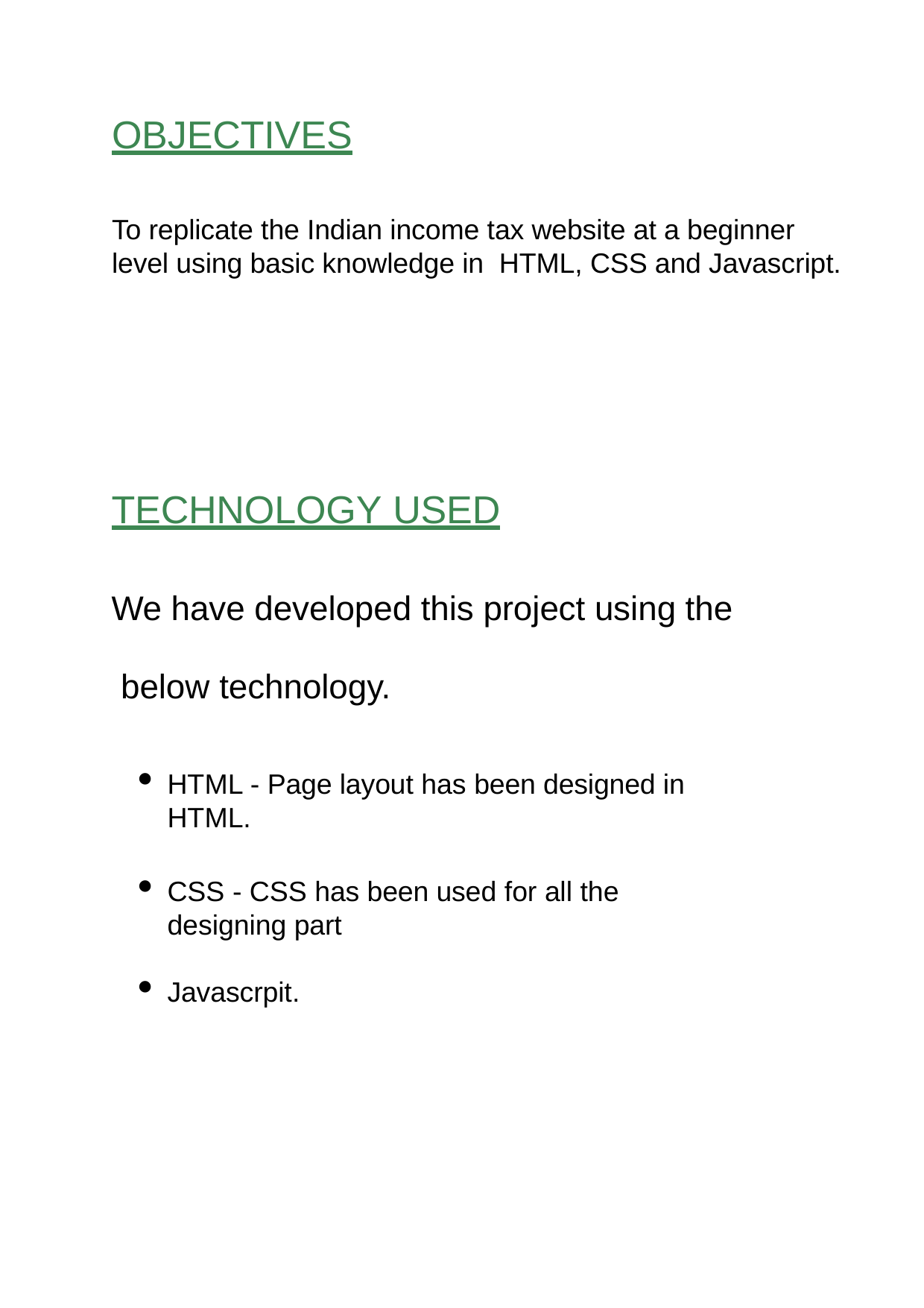

# OBJECTIVES
To replicate the Indian income tax website at a beginner level using basic knowledge in  HTML, CSS and Javascript.

TECHNOLOGY USED
We have developed this project using the  below technology.

HTML - Page layout has been designed in HTML.

CSS - CSS has been used for all the designing part

Javascrpit.